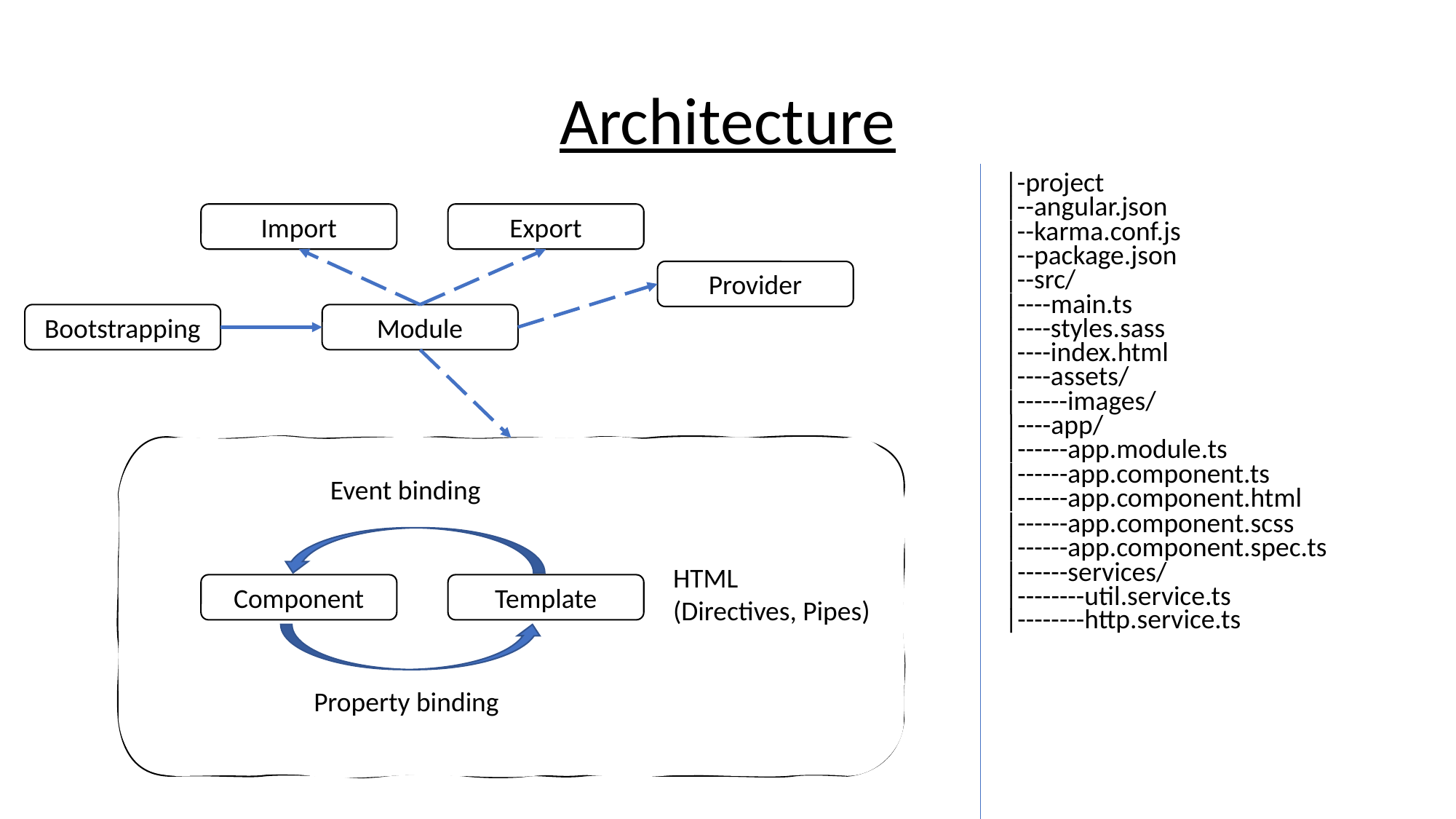

# Architecture
|-project
|--angular.json
Export
Import
|--karma.conf.js
|--package.json
|--src/
Provider
|----main.ts
Bootstrapping
Module
|----styles.sass
|----index.html
|----assets/
|------images/
|----app/
|------app.module.ts

Event binding

HTML
(Directives, Pipes)
Template
Component
Property binding
|------app.component.ts
|------app.component.html
|------app.component.scss
|------app.component.spec.ts
|------services/
|--------util.service.ts
|--------http.service.ts